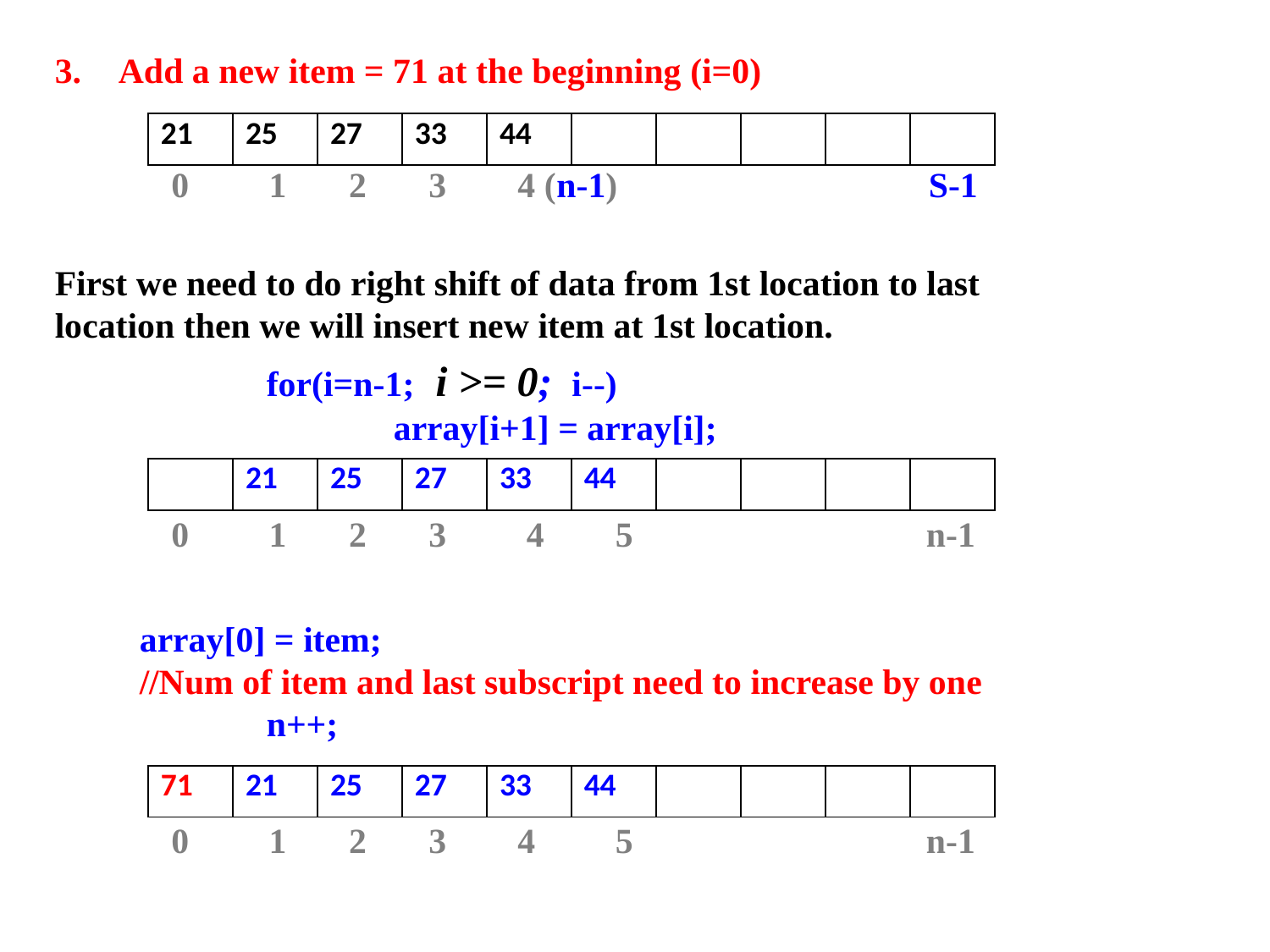

Add a new item = 71 at the beginning (i=0)

First we need to do right shift of data from 1st location to last location then we will insert new item at 1st location.

| 21 | 25 | 27 | 33 | 44 |  |  |  |  |  |
| --- | --- | --- | --- | --- | --- | --- | --- | --- | --- |
0         1       2       3        4 (n-1)                                   S-1

	for(i=n-1;  i >= 0;  i--)
		array[i+1] = array[i];

array[0] = item;
//Num of item and last subscript need to increase by one
	n++;

|  | 21 | 25 | 27 | 33 | 44 |  |  |  |  |
| --- | --- | --- | --- | --- | --- | --- | --- | --- | --- |
0         1       2       3         4        5                                 n-1
| 71 | 21 | 25 | 27 | 33 | 44 |  |  |  |  |
| --- | --- | --- | --- | --- | --- | --- | --- | --- | --- |
0         1       2       3        4         5                                 n-1